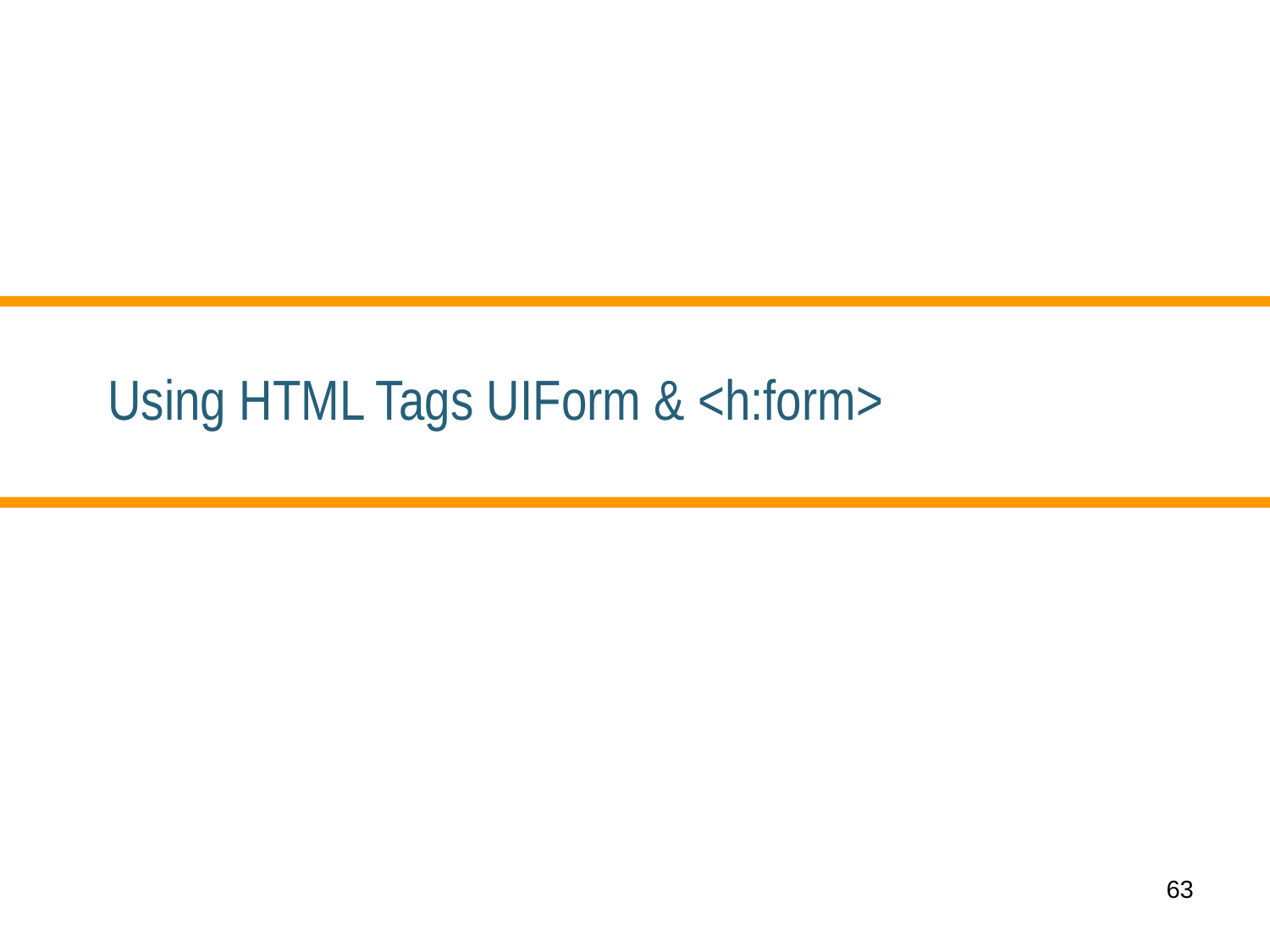

# Using HTML Tags UIForm & <h:form>
63